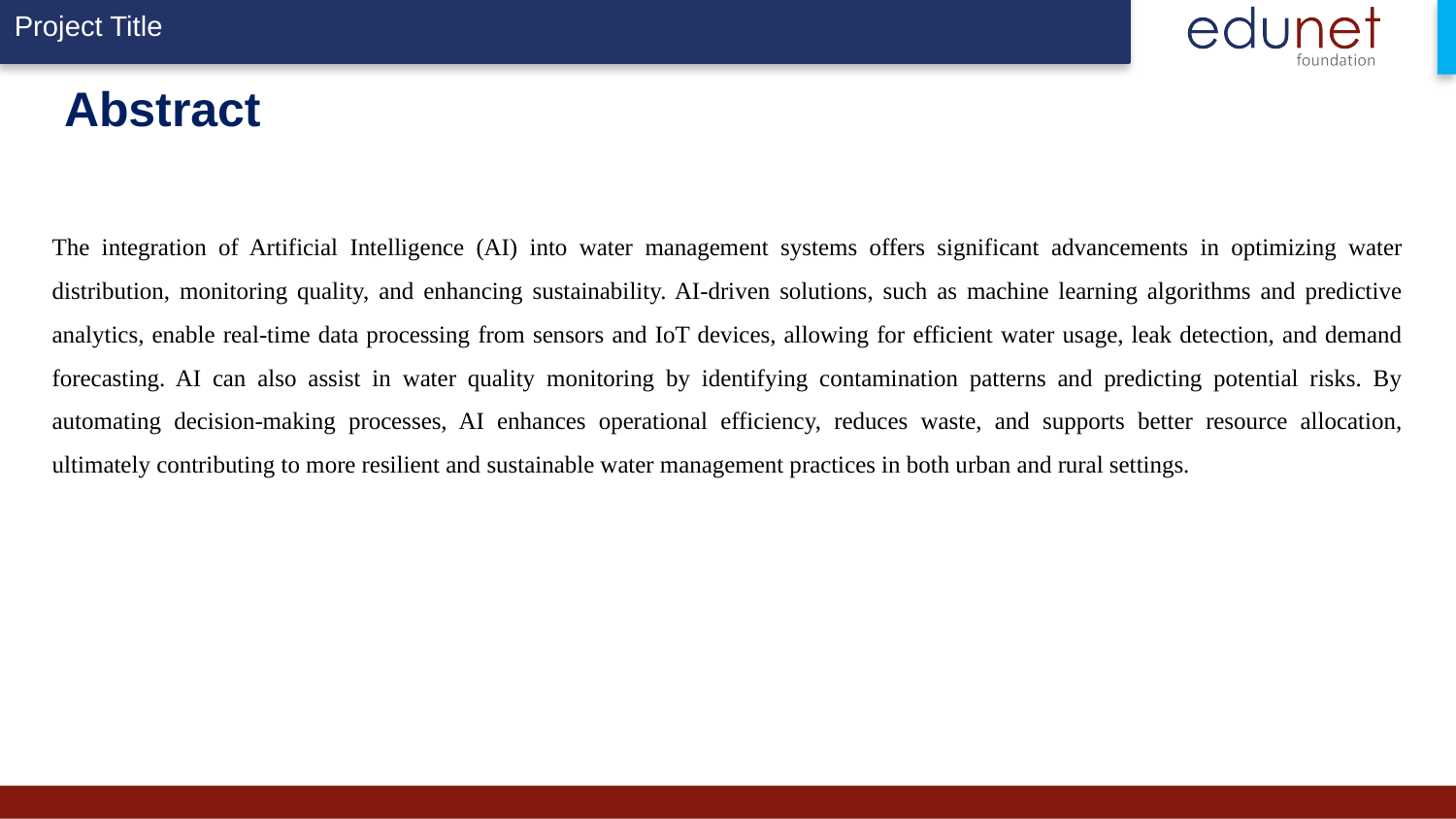

# Abstract

The integration of Artificial Intelligence (AI) into water management systems offers significant advancements in optimizing water distribution, monitoring quality, and enhancing sustainability. AI-driven solutions, such as machine learning algorithms and predictive analytics, enable real-time data processing from sensors and IoT devices, allowing for efficient water usage, leak detection, and demand forecasting. AI can also assist in water quality monitoring by identifying contamination patterns and predicting potential risks. By automating decision-making processes, AI enhances operational efficiency, reduces waste, and supports better resource allocation, ultimately contributing to more resilient and sustainable water management practices in both urban and rural settings.